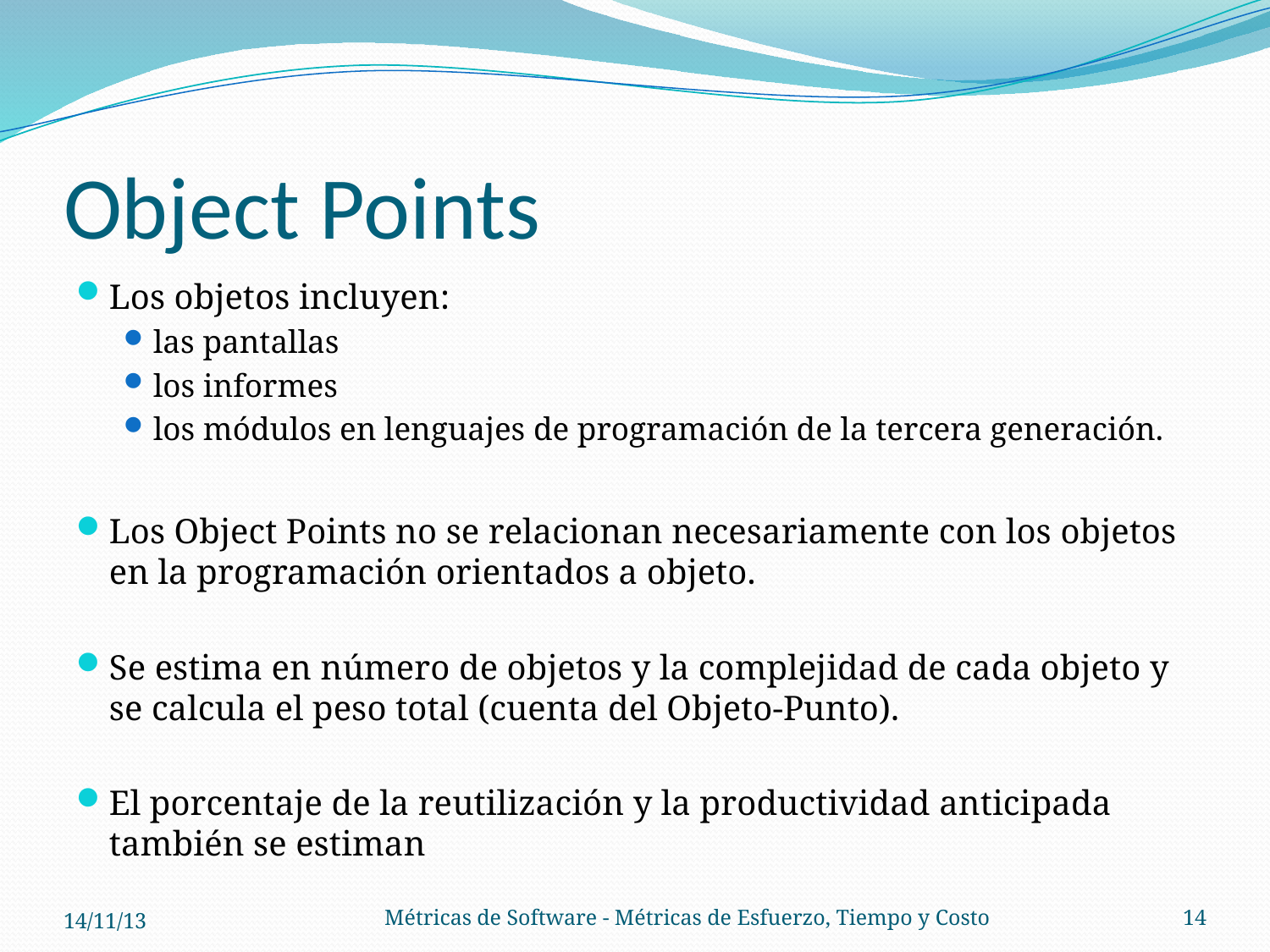

# Object Points
Los objetos incluyen:
las pantallas
los informes
los módulos en lenguajes de programación de la tercera generación.

Los Object Points no se relacionan necesariamente con los objetos en la programación orientados a objeto.

Se estima en número de objetos y la complejidad de cada objeto y se calcula el peso total (cuenta del Objeto-Punto).

El porcentaje de la reutilización y la productividad anticipada también se estiman

14/11/13
Métricas de Software - Métricas de Esfuerzo, Tiempo y Costo
14